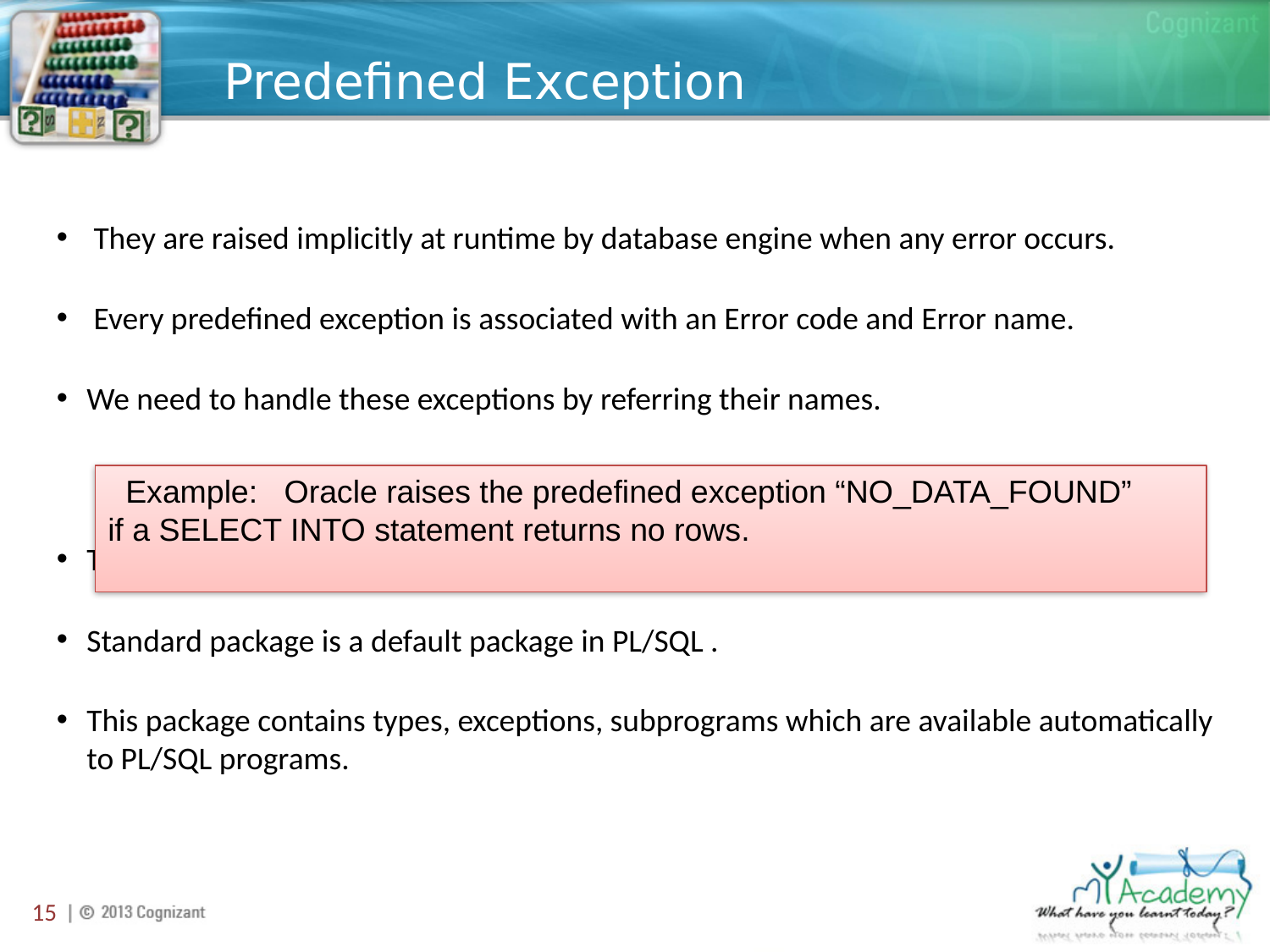

# Predefined Exception
 They are raised implicitly at runtime by database engine when any error occurs.
 Every predefined exception is associated with an Error code and Error name.
We need to handle these exceptions by referring their names.

These exceptions are defined in the STANDARD package.
Standard package is a default package in PL/SQL .
This package contains types, exceptions, subprograms which are available automatically to PL/SQL programs.
  Example:   Oracle raises the predefined exception “NO_DATA_FOUND”
if a SELECT INTO statement returns no rows.

15